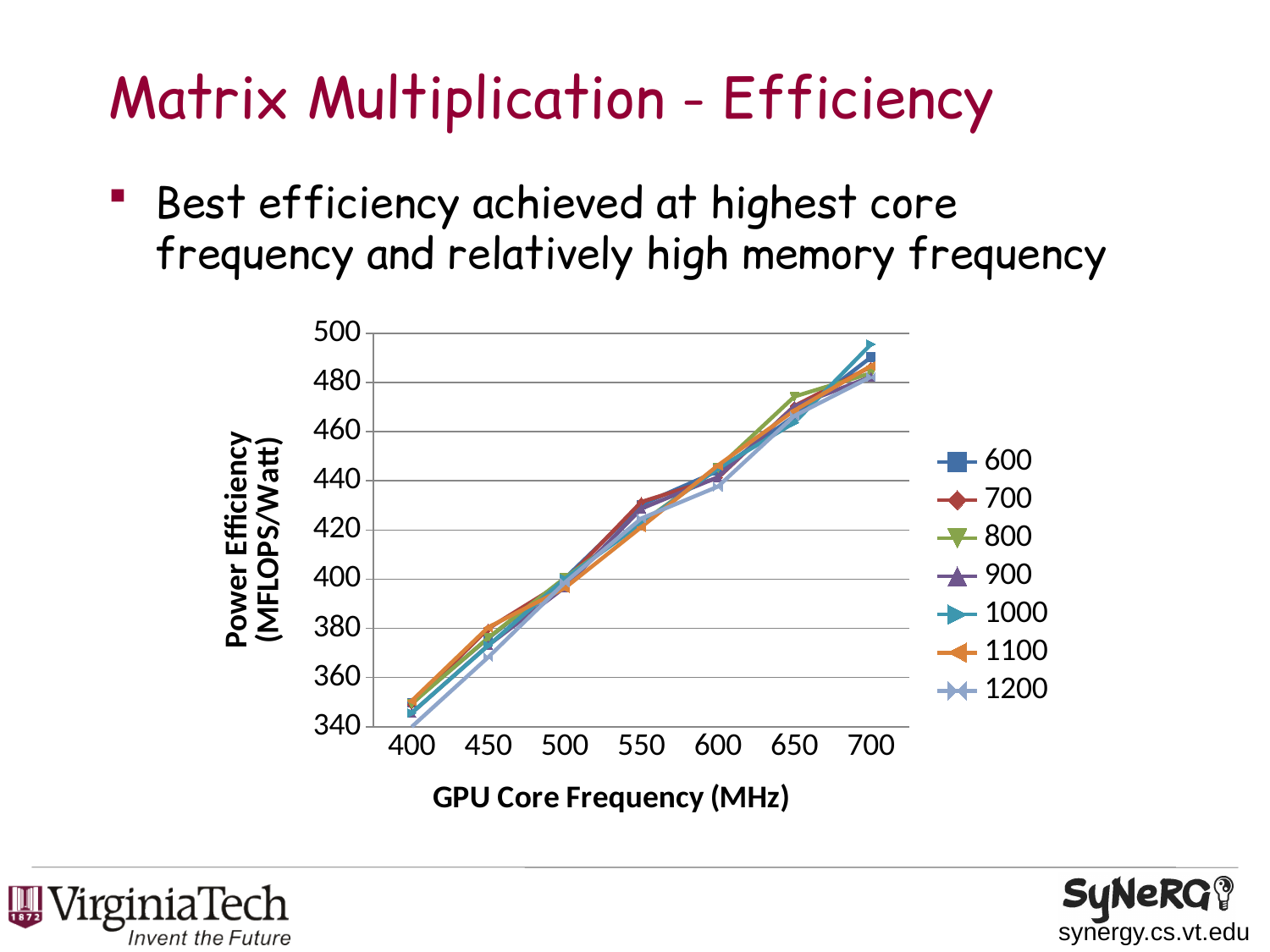

# Matrix Multiplication - Efficiency
Best efficiency achieved at highest core frequency and relatively high memory frequency

### Chart

| Category | 600 | 700 | 800 | 900 | 1000 | 1100 | 1200 |
|---|---|---|---|---|---|---|---|
| 400.0 | 349.7021286331655 | 349.0730237772236 | 349.335261700104 | 345.5810253722949 | 345.632155605464 | 350.5146462330695 | 339.9539643758027 |
| 450.0 | 375.9949257693615 | 379.9441110224543 | 376.1788622160462 | 373.1216986707034 | 373.0142576992855 | 380.4174979601316 | 368.2658971400431 |
| 500.0 | 400.3051954505326 | 399.1993418385994 | 400.5194951116836 | 396.7098921339477 | 400.13135720984 | 396.3898582857331 | 398.6193490334533 |
| 550.0 | 430.3094711727732 | 431.4514581206882 | 422.9110687780926 | 428.7133642635126 | 422.657940535861 | 421.1937818171263 | 424.7305332954251 |
| 600.0 | 444.0166297881336 | 441.2038946098375 | 445.181273599876 | 441.5163255012201 | 445.0231635946209 | 446.2766809469246 | 437.6612044426854 |
| 650.0 | 466.335283891199 | 470.4503988337547 | 474.2793009849722 | 470.3300539390368 | 463.6757107046071 | 468.6201083497606 | 466.454406443367 |
| 700.0 | 490.2810028880191 | 486.4435715789915 | 483.823054501967 | 482.322830078193 | 495.6036506944417 | 486.7424450261071 | 482.3084739948188 |